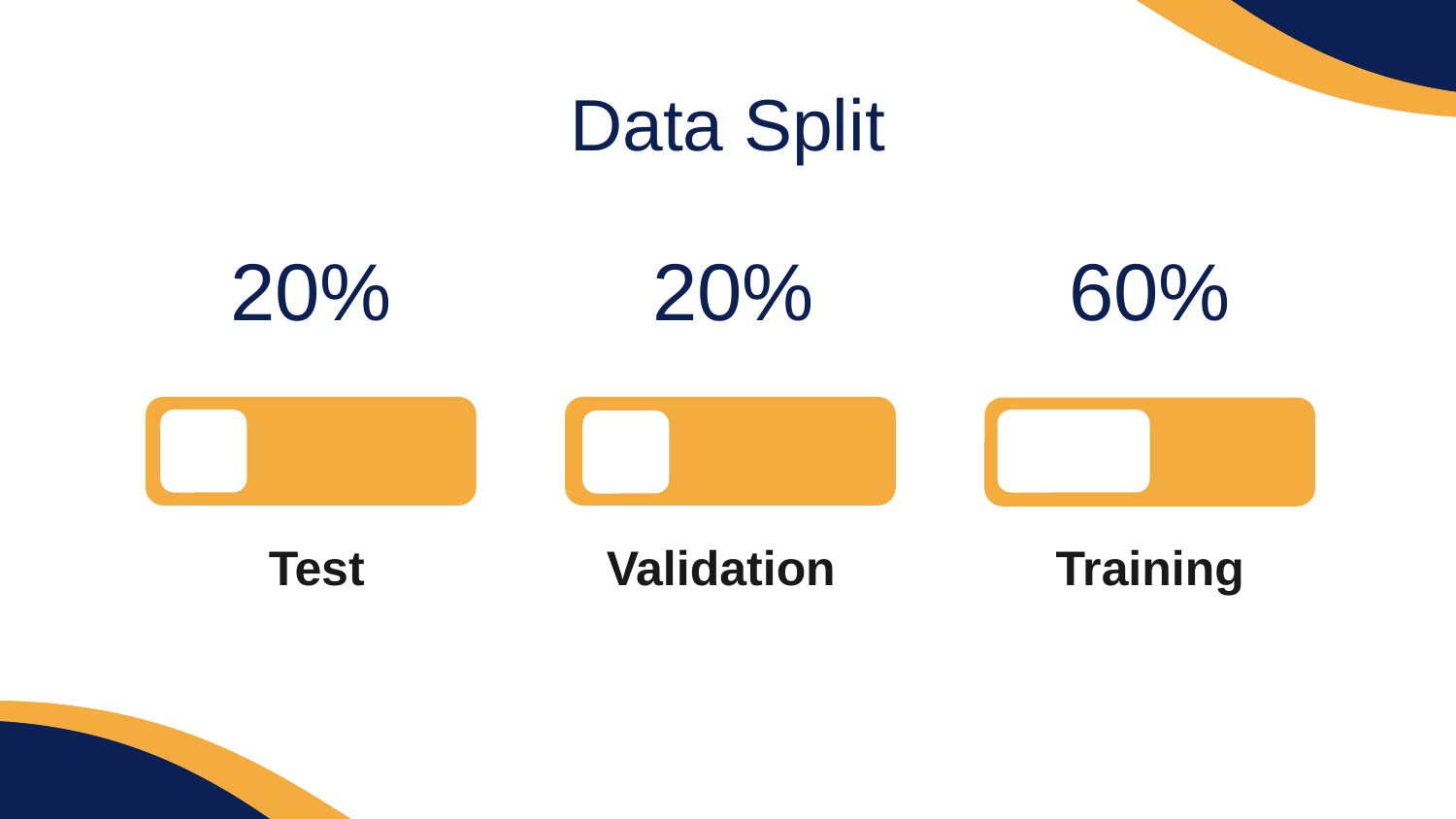

Data Split
# 20%
20%
60%

Test
Validation
Training